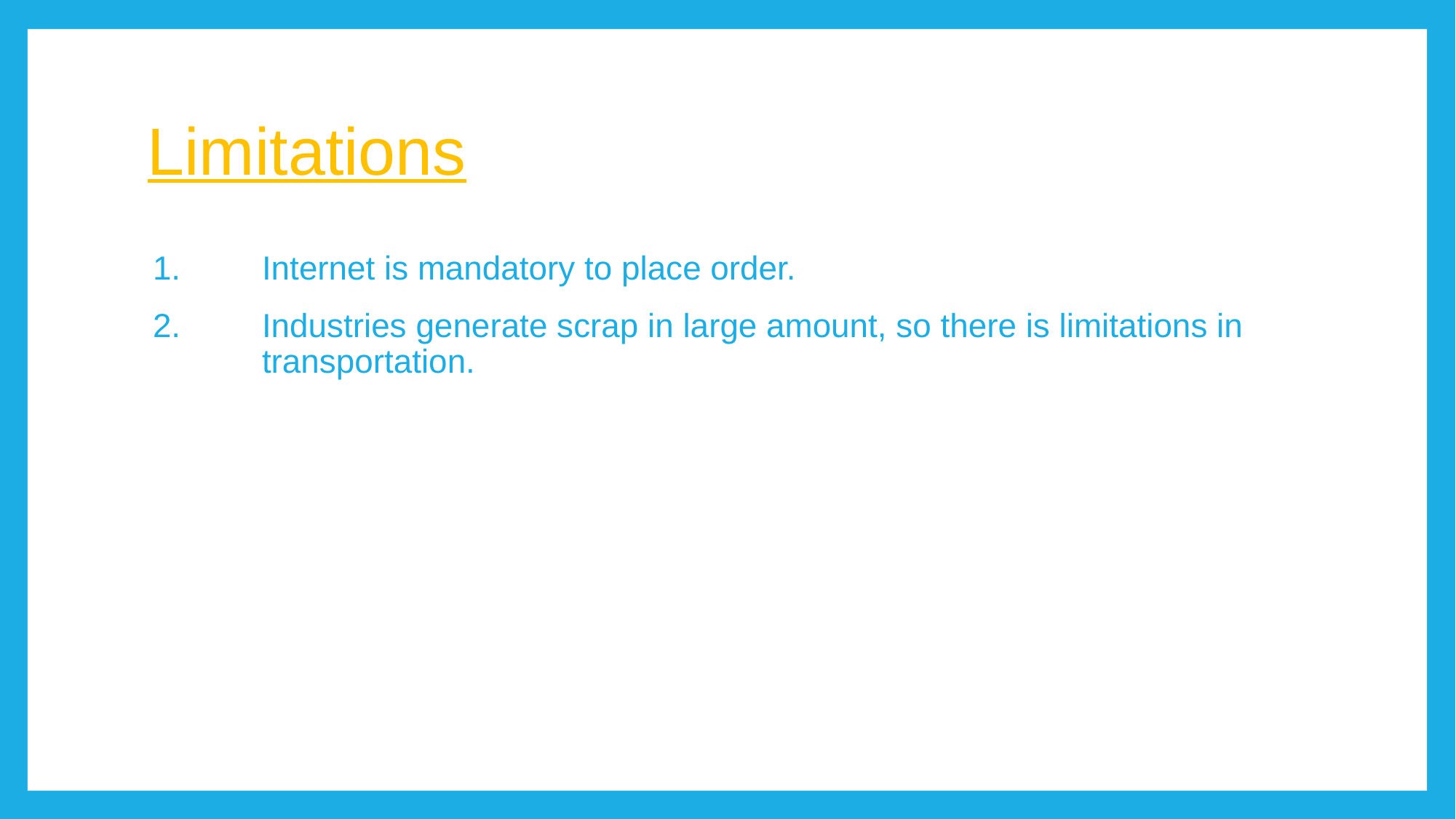

# Limitations
1.	Internet is mandatory to place order.
2.	Industries generate scrap in large amount, so there is limitations in 	transportation.